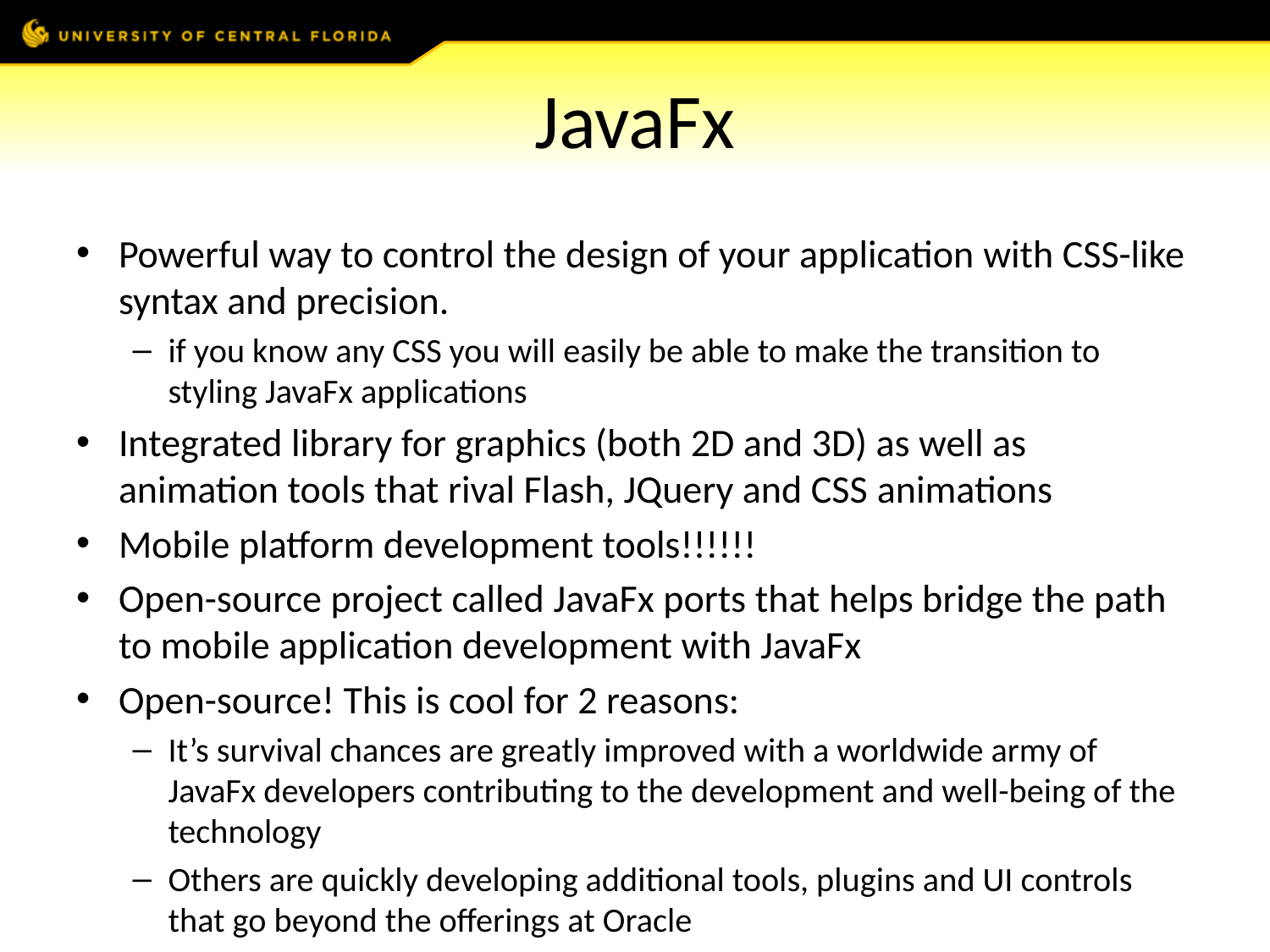

# JavaFx
Powerful way to control the design of your application with CSS-like syntax and precision.
if you know any CSS you will easily be able to make the transition to styling JavaFx applications
Integrated library for graphics (both 2D and 3D) as well as animation tools that rival Flash, JQuery and CSS animations
Mobile platform development tools!!!!!!
Open-source project called JavaFx ports that helps bridge the path to mobile application development with JavaFx
Open-source! This is cool for 2 reasons:
It’s survival chances are greatly improved with a worldwide army of JavaFx developers contributing to the development and well-being of the technology
Others are quickly developing additional tools, plugins and UI controls that go beyond the offerings at Oracle